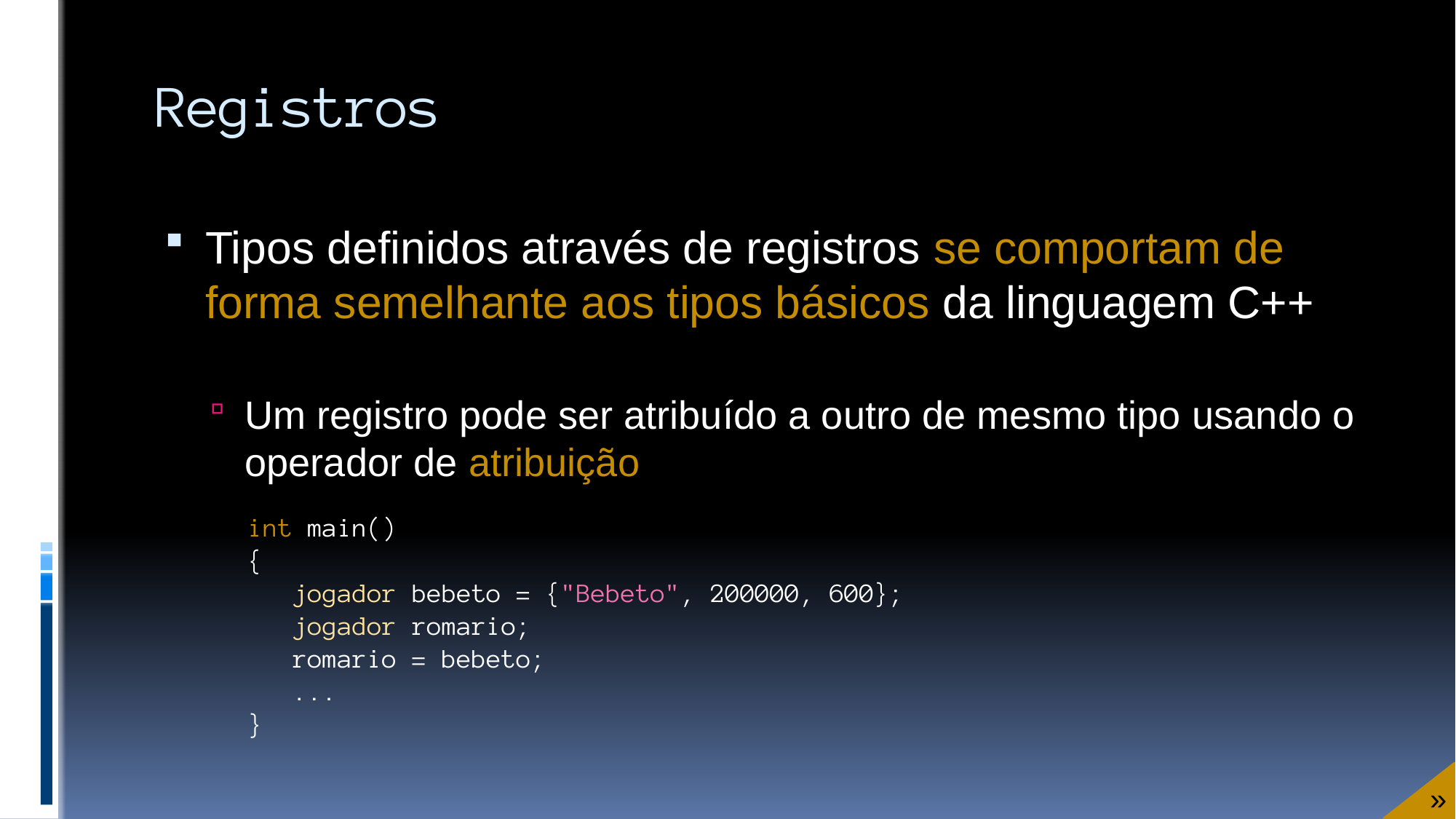

# Registros
Tipos definidos através de registros se comportam de forma semelhante aos tipos básicos da linguagem C++
Um registro pode ser atribuído a outro de mesmo tipo usando o operador de atribuição
int main()
{
   jogador bebeto = {"Bebeto", 200000, 600};
   jogador romario;
   romario = bebeto;
   ...
}

»